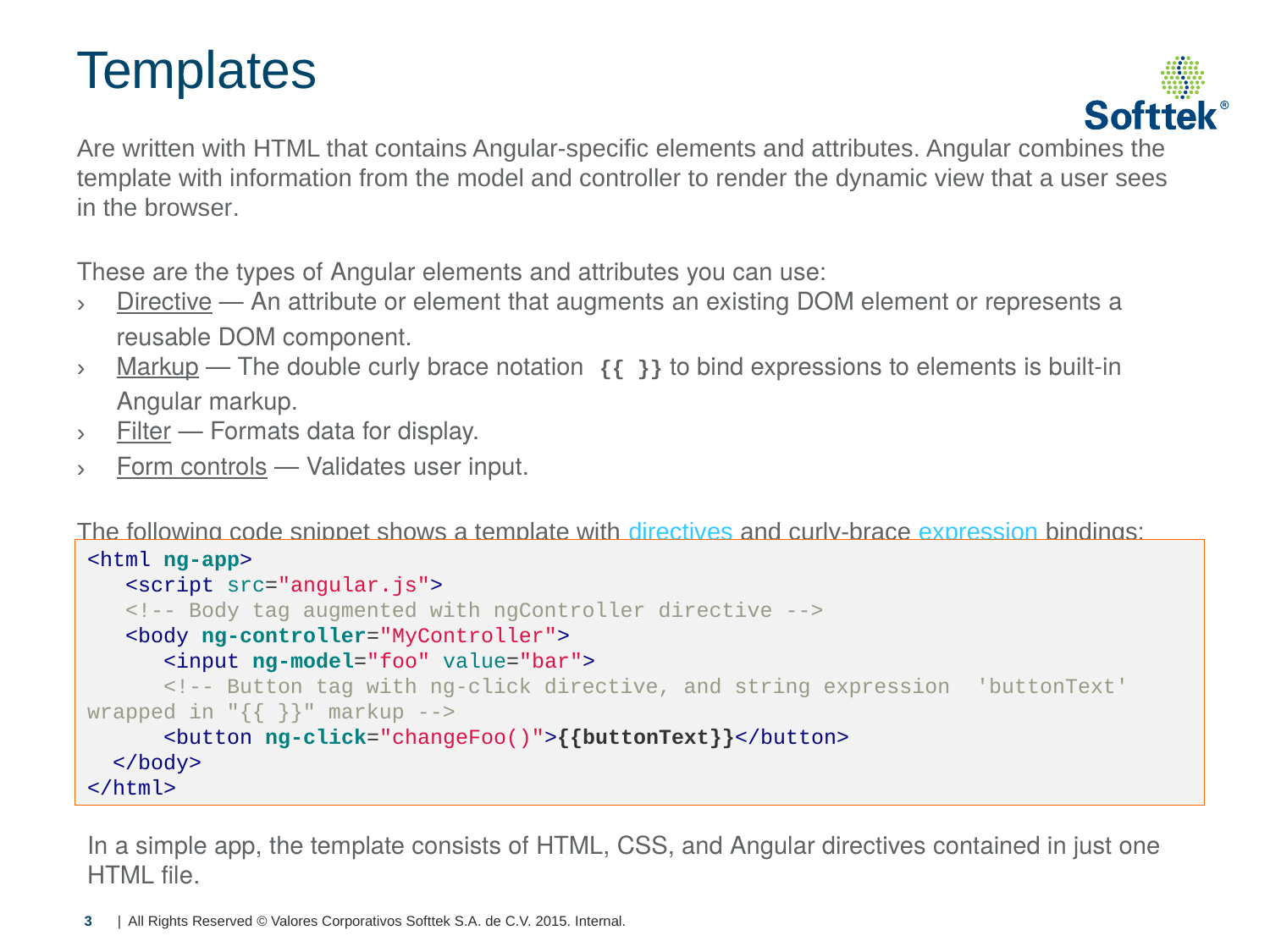

# Templates
Are written with HTML that contains Angular-specific elements and attributes. Angular combines the template with information from the model and controller to render the dynamic view that a user sees in the browser.

These are the types of Angular elements and attributes you can use:
Directive — An attribute or element that augments an existing DOM element or represents a reusable DOM component.
Markup — The double curly brace notation {{ }} to bind expressions to elements is built-in Angular markup.
Filter — Formats data for display.
Form controls — Validates user input.

The following code snippet shows a template with directives and curly-brace expression bindings:

<html ng-app>
   <script src="angular.js">
   <!-- Body tag augmented with ngController directive -->
   <body ng-controller="MyController">
      <input ng-model="foo" value="bar">
      <!-- Button tag with ng-click directive, and string expression  'buttonText' wrapped in "{{ }}" markup -->
      <button ng-click="changeFoo()">{{buttonText}}</button>
  </body>
</html>
In a simple app, the template consists of HTML, CSS, and Angular directives contained in just one HTML file.
3